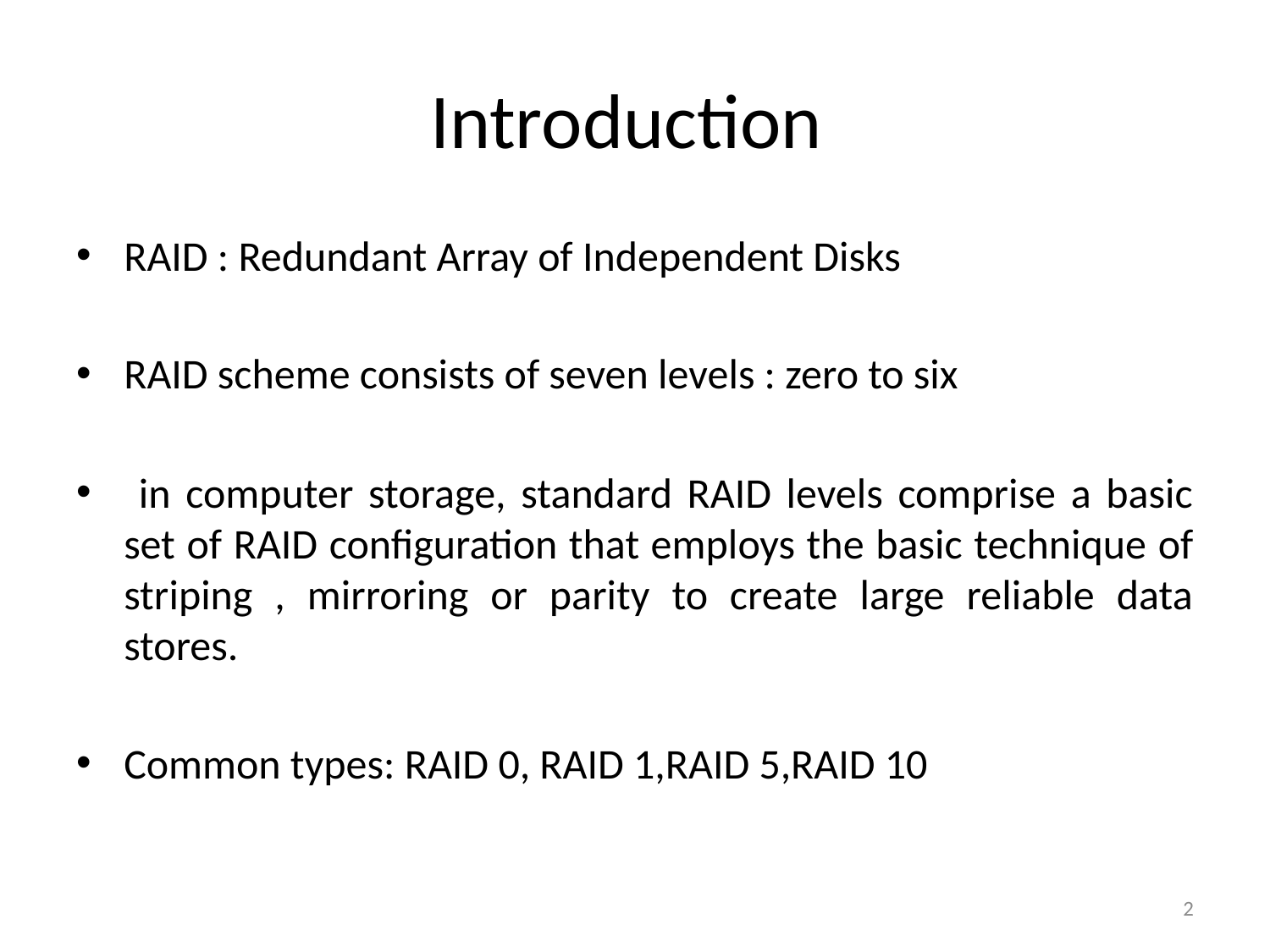

# Introduction
RAID : Redundant Array of Independent Disks

RAID scheme consists of seven levels : zero to six

 in computer storage, standard RAID levels comprise a basic set of RAID configuration that employs the basic technique of striping , mirroring or parity to create large reliable data stores.

Common types: RAID 0, RAID 1,RAID 5,RAID 10
2